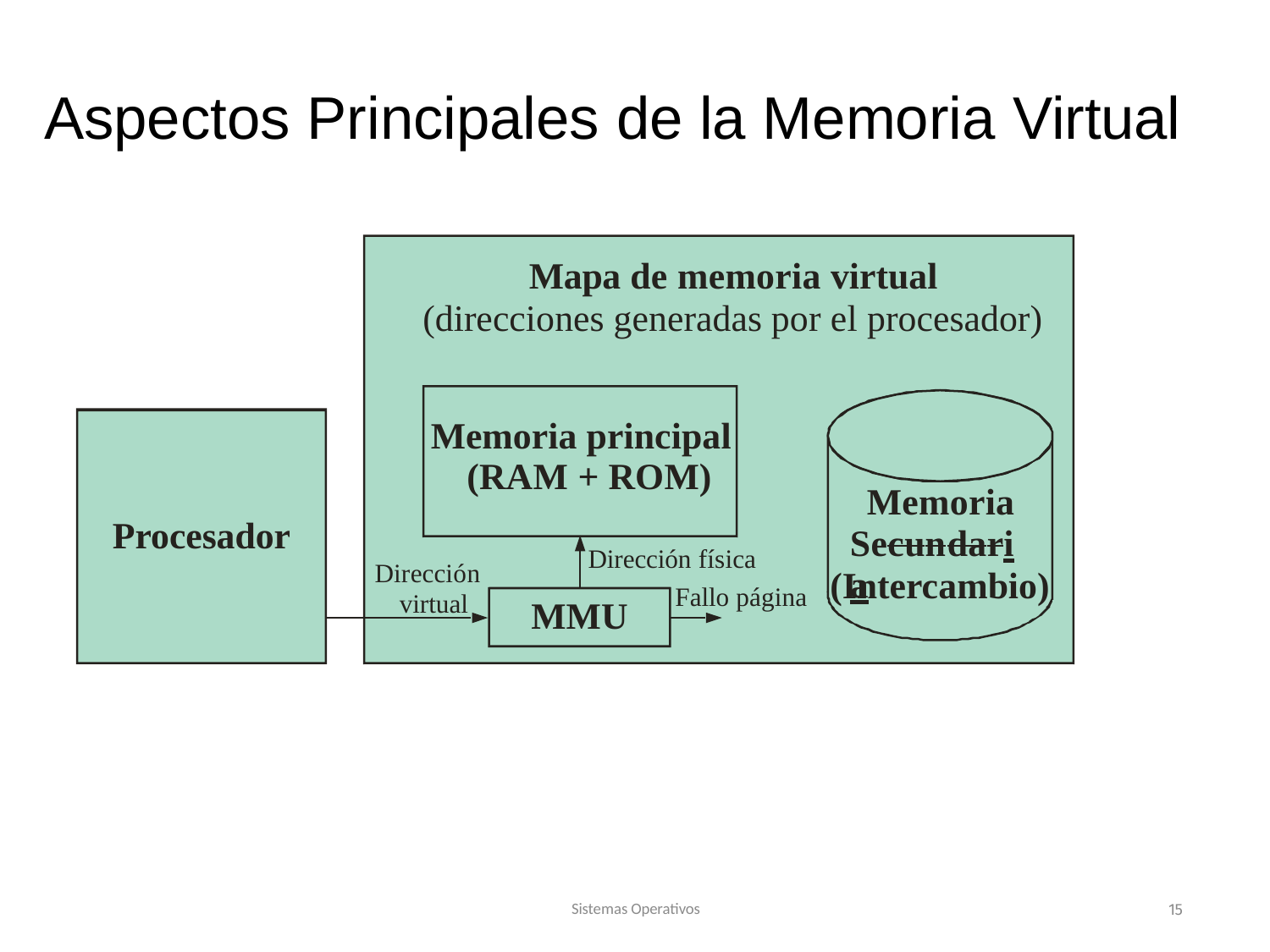

# Aspectos Principales de la Memoria Virtual

Mapa de memoria virtual
(direcciones generadas por el procesador)

Memoria principal  (RAM + ROM)
Memoria  Secundaria
Procesador

Dirección física
Dirección  virtual
(Intercambio)
Fallo página
MMU
Sistemas Operativos
15